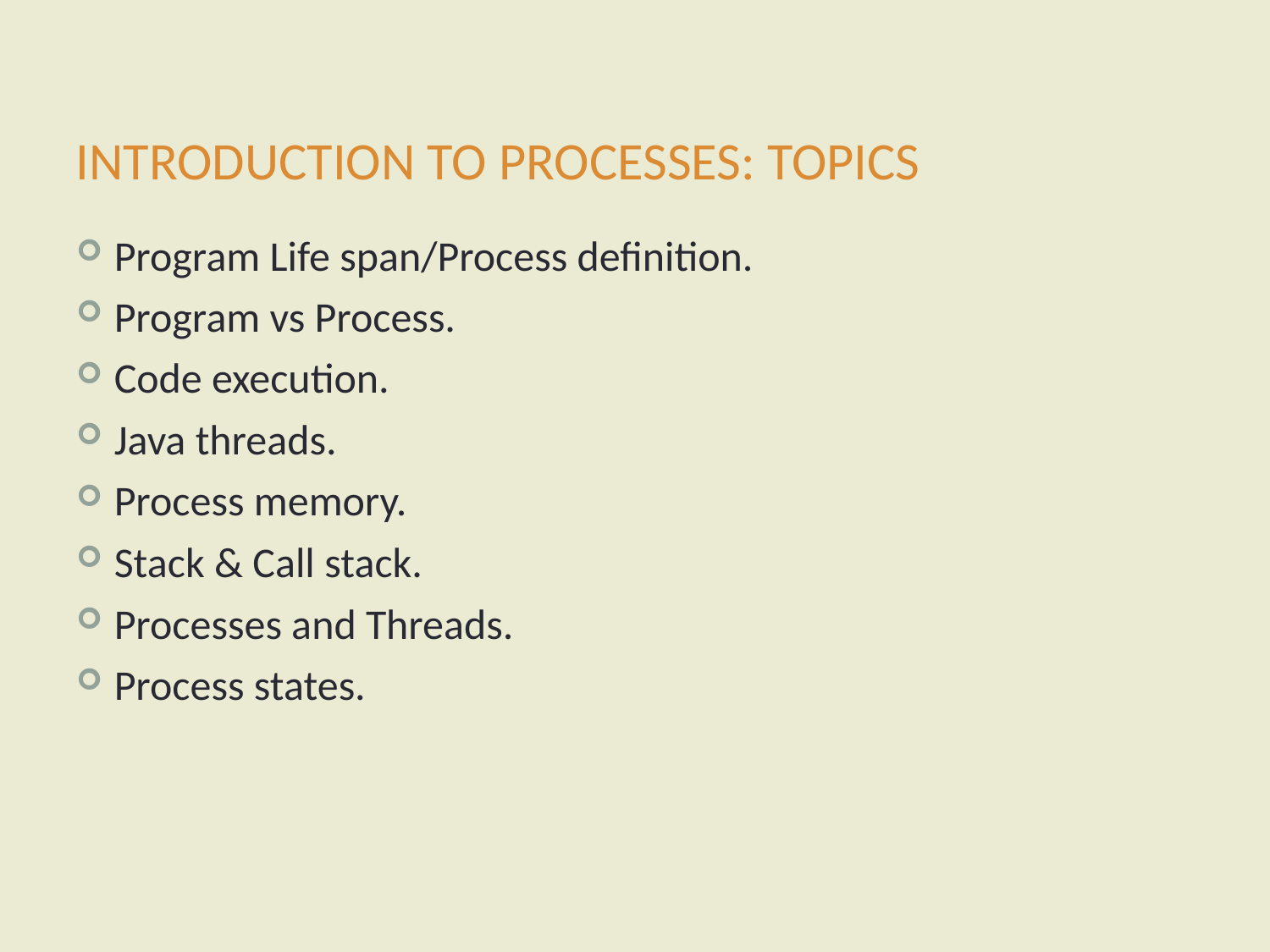

# Introduction to Processes: Topics
Program Life span/Process definition.
Program vs Process.
Code execution.
Java threads.
Process memory.
Stack & Call stack.
Processes and Threads.
Process states.